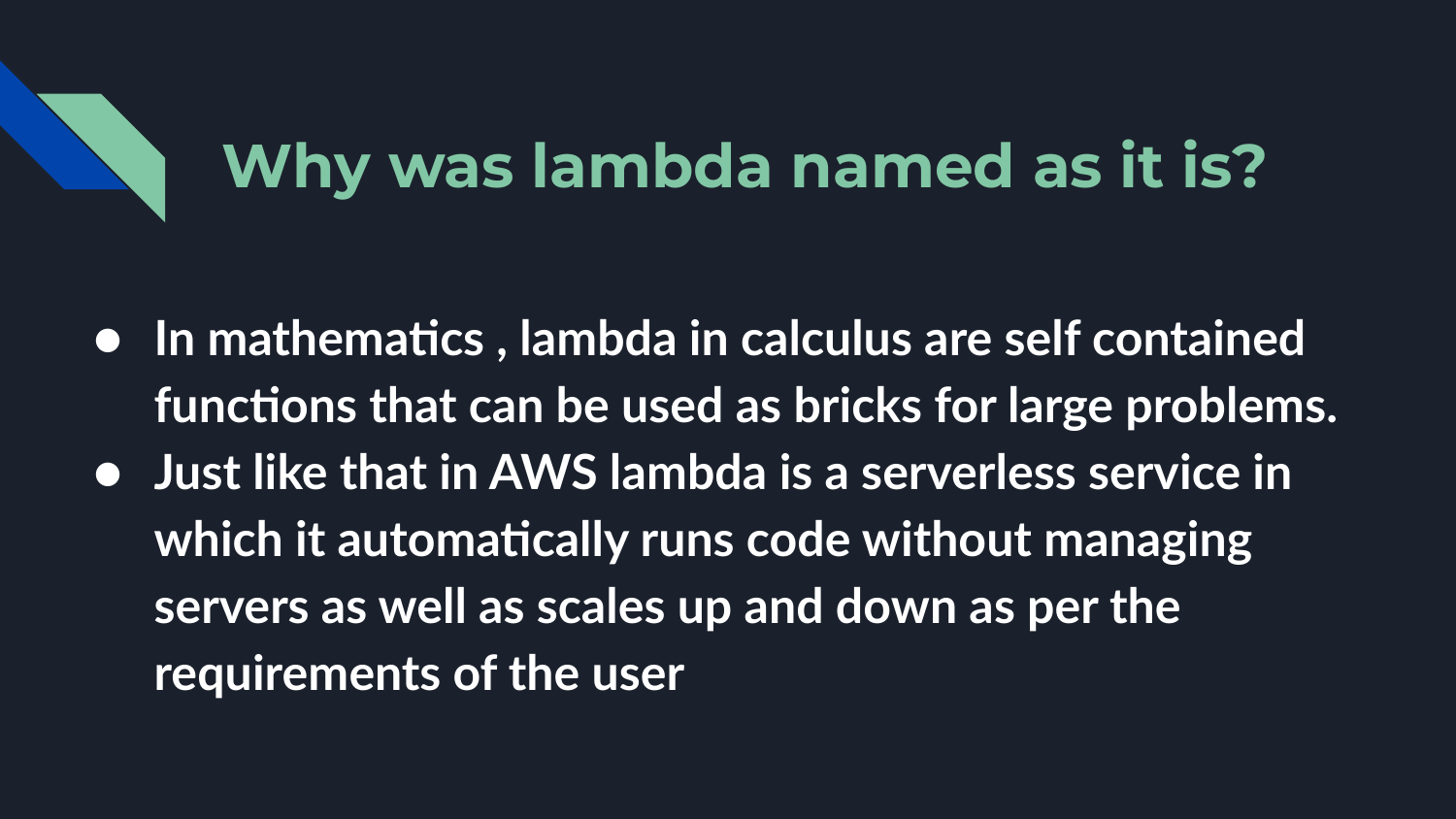

# Why was lambda named as it is?
In mathematics , lambda in calculus are self contained functions that can be used as bricks for large problems.
Just like that in AWS lambda is a serverless service in which it automatically runs code without managing servers as well as scales up and down as per the requirements of the user